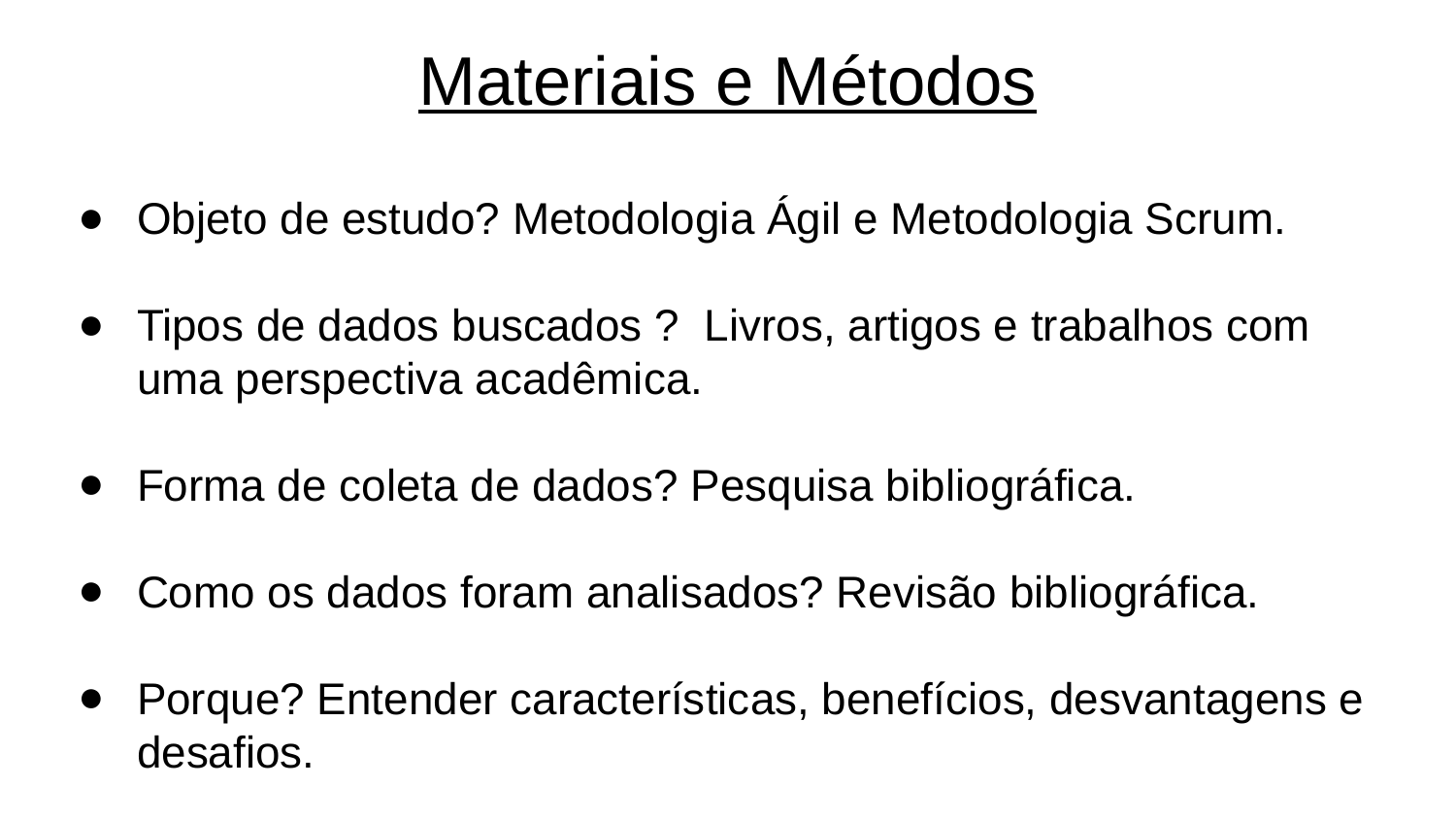

# Materiais e Métodos

Objeto de estudo? Metodologia Ágil e Metodologia Scrum.

Tipos de dados buscados ?  Livros, artigos e trabalhos com uma perspectiva acadêmica.

Forma de coleta de dados? Pesquisa bibliográfica.

Como os dados foram analisados? Revisão bibliográfica.

Porque? Entender características, benefícios, desvantagens e desafios.